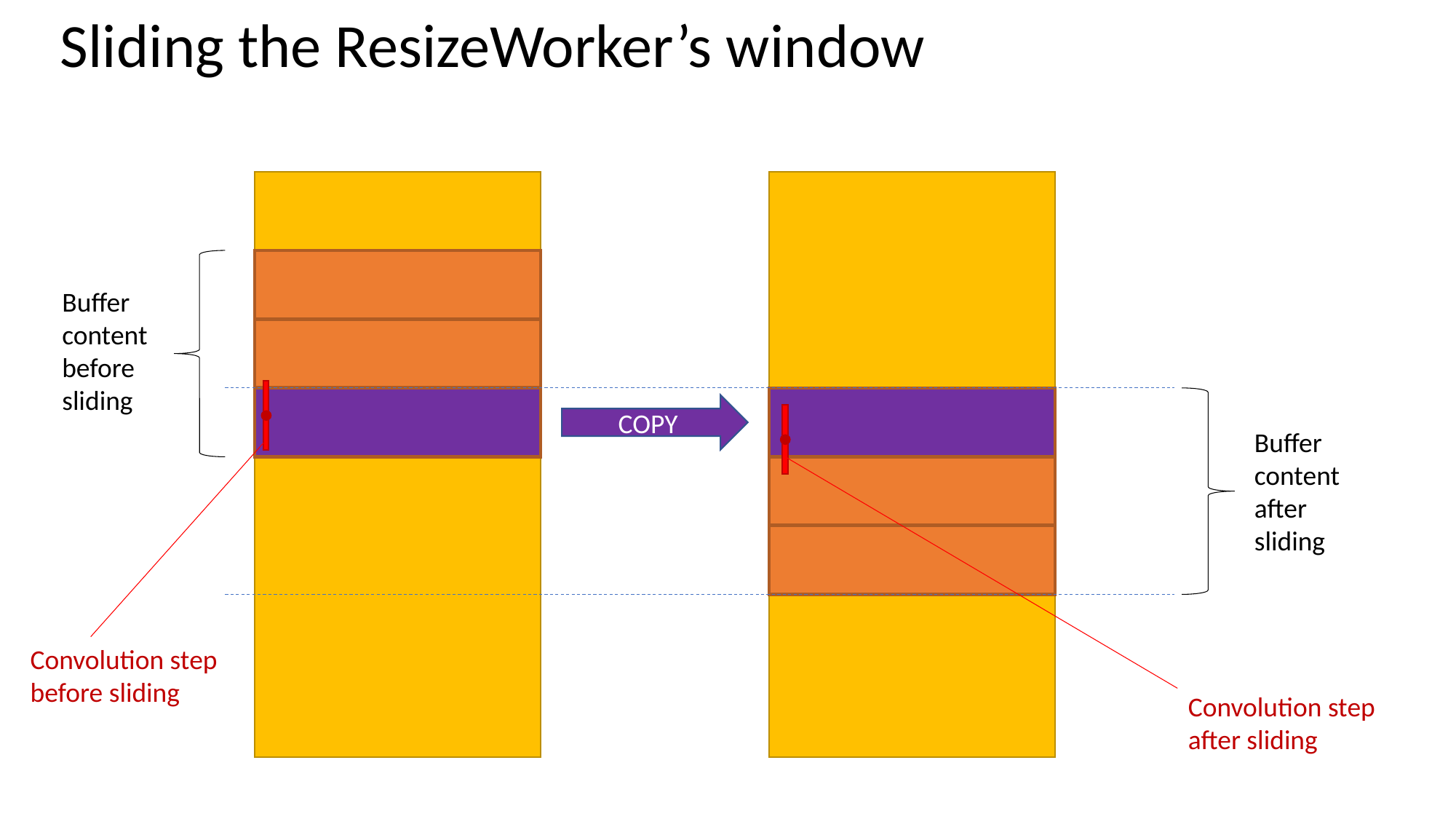

# Sliding the ResizeWorker’s window

Buffer content before sliding

COPY

Buffer content after sliding
Convolution step before sliding
Convolution step after sliding